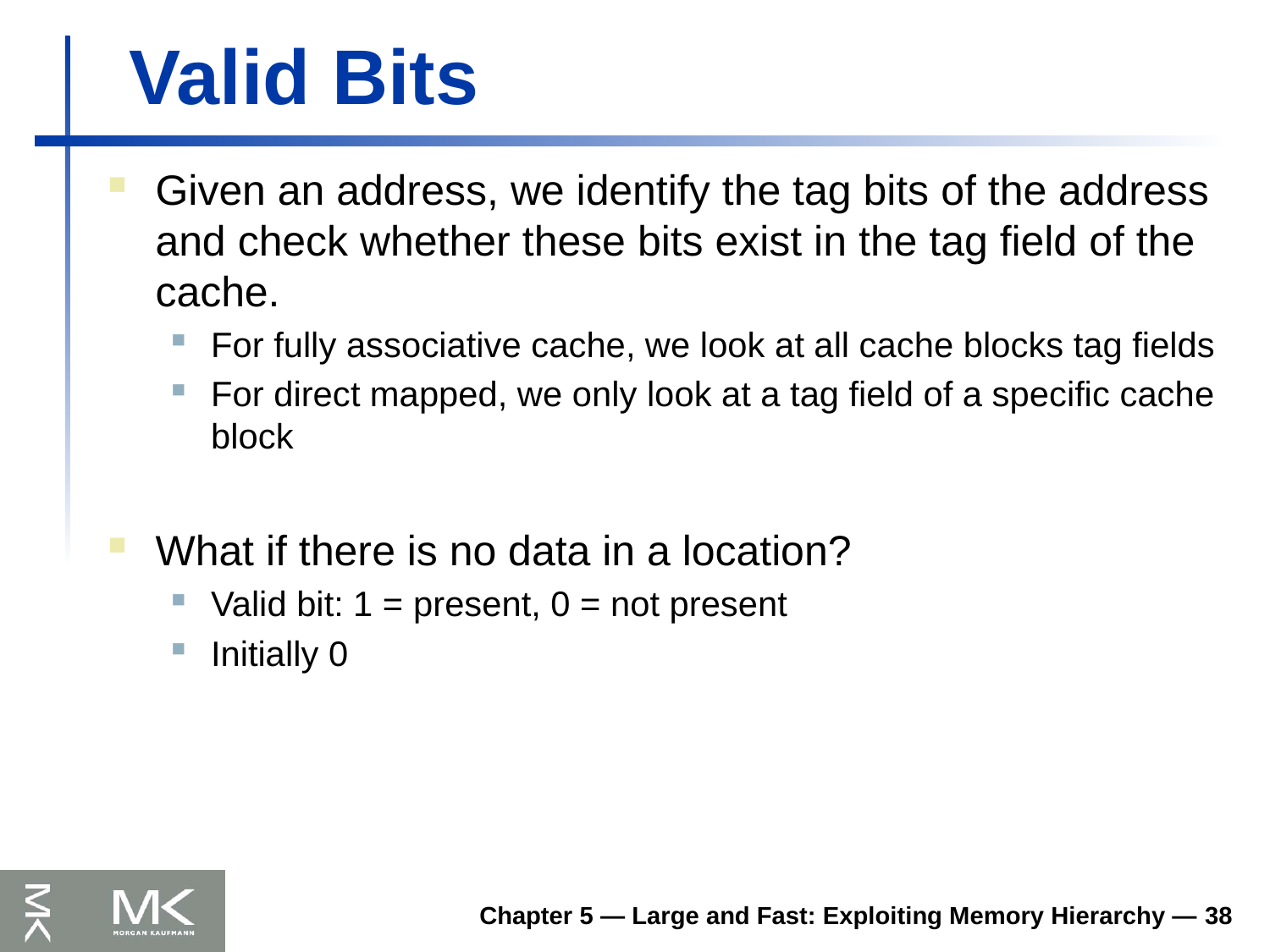

# Valid Bits
Given an address, we identify the tag bits of the address and check whether these bits exist in the tag field of the cache.
For fully associative cache, we look at all cache blocks tag fields
For direct mapped, we only look at a tag field of a specific cache block

What if there is no data in a location?
Valid bit: 1 = present, 0 = not present
Initially 0
Chapter 5 — Large and Fast: Exploiting Memory Hierarchy — 38